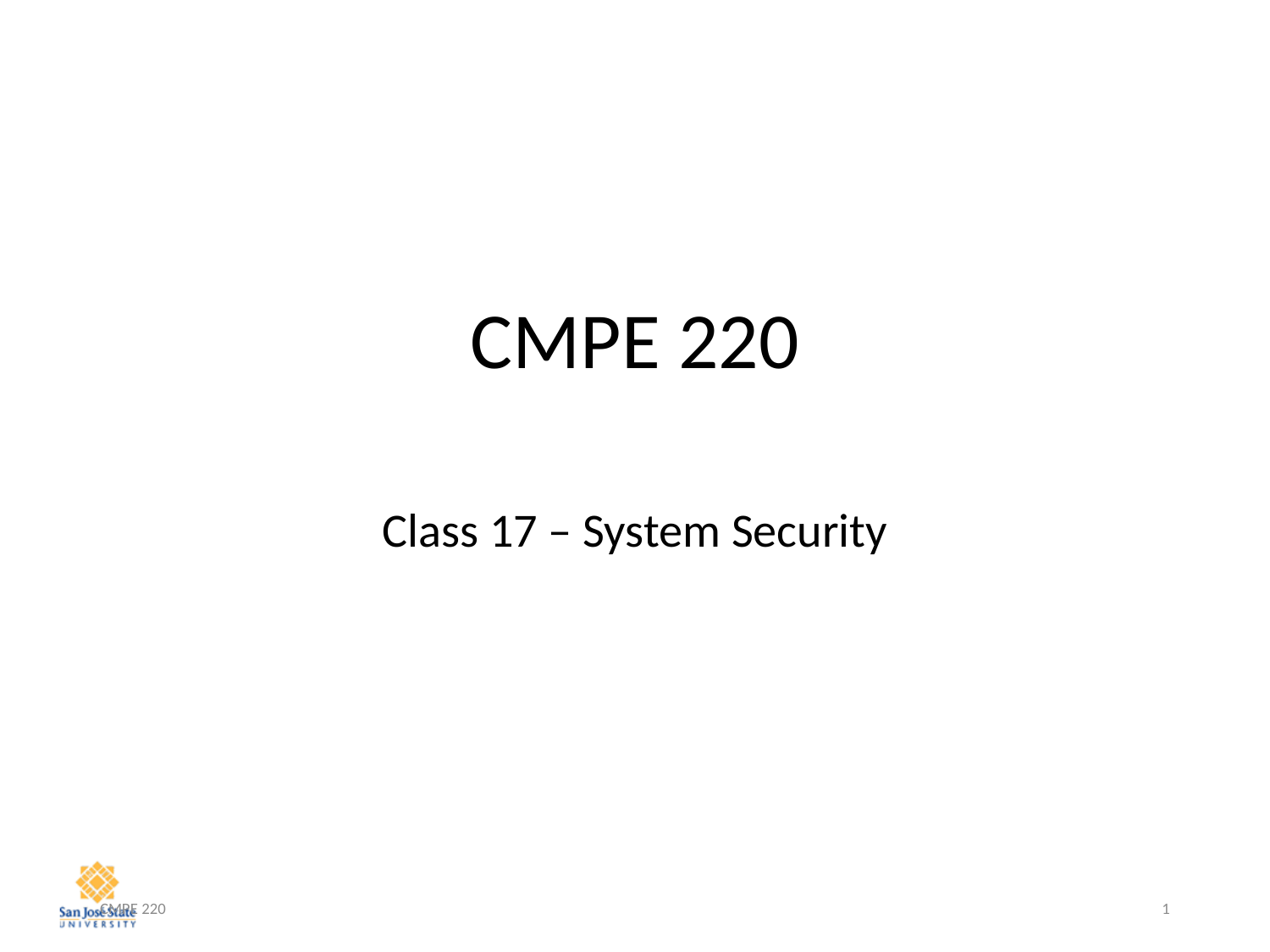

# CMPE 220
Class 17 – System Security

CMPE 220
1